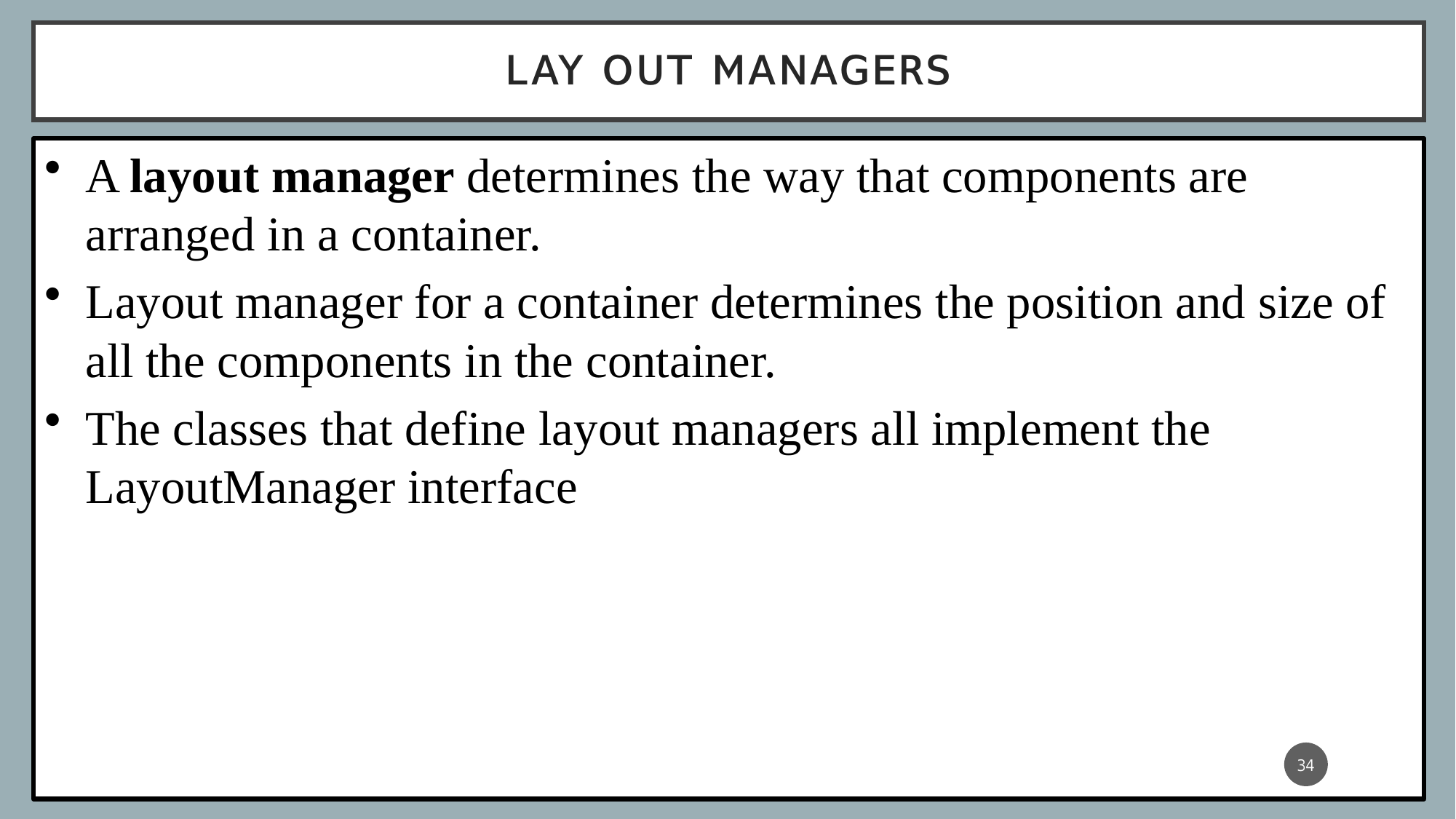

Lay Out Managers
A layout manager determines the way that components are arranged in a container.
Layout manager for a container determines the position and size of all the components in the container.
The classes that define layout managers all implement the LayoutManager interface

34